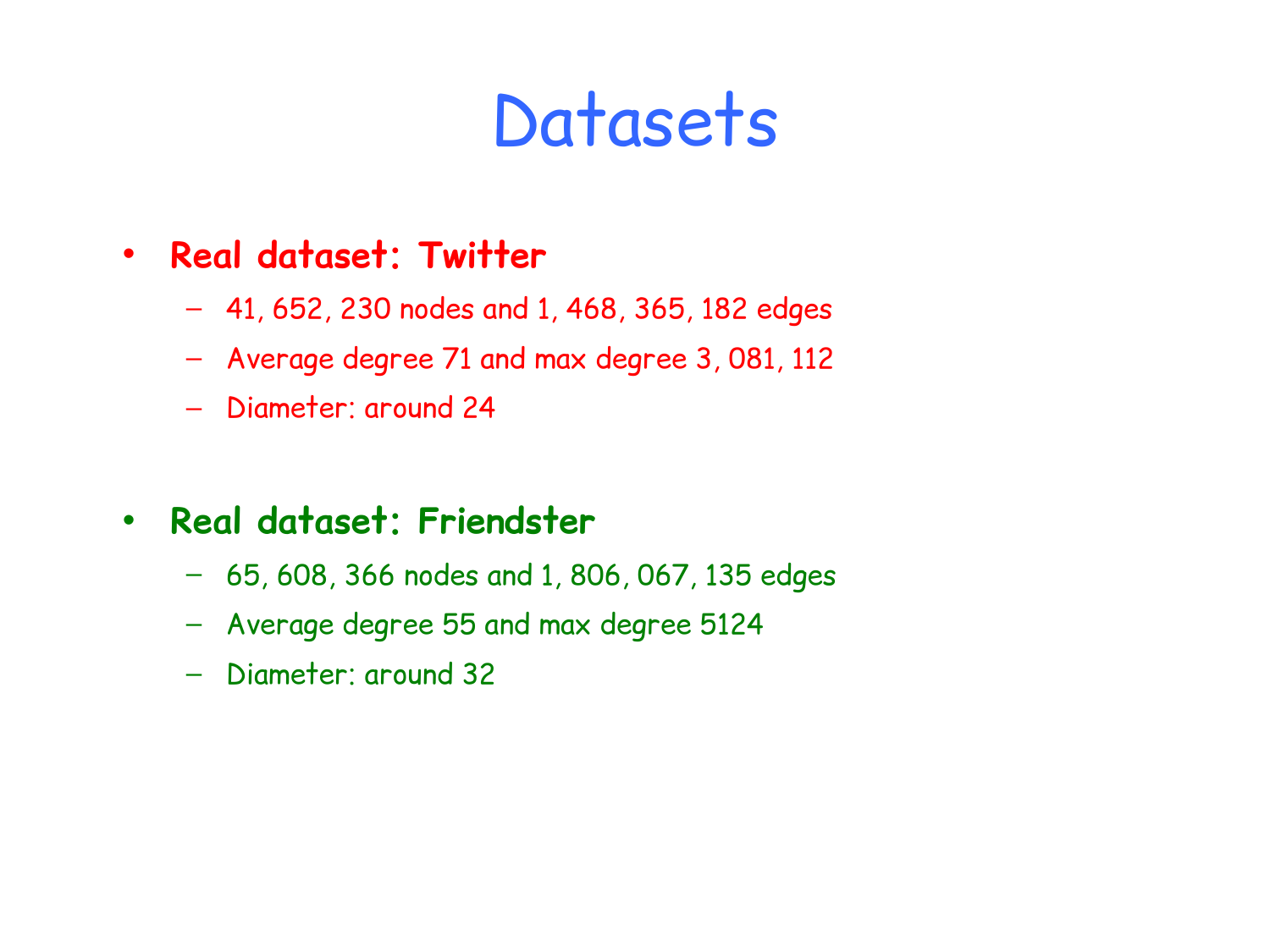

# Datasets
Real dataset: Twitter
41, 652, 230 nodes and 1, 468, 365, 182 edges
Average degree 71 and max degree 3, 081, 112
Diameter: around 24

Real dataset: Friendster
65, 608, 366 nodes and 1, 806, 067, 135 edges
Average degree 55 and max degree 5124
Diameter: around 32